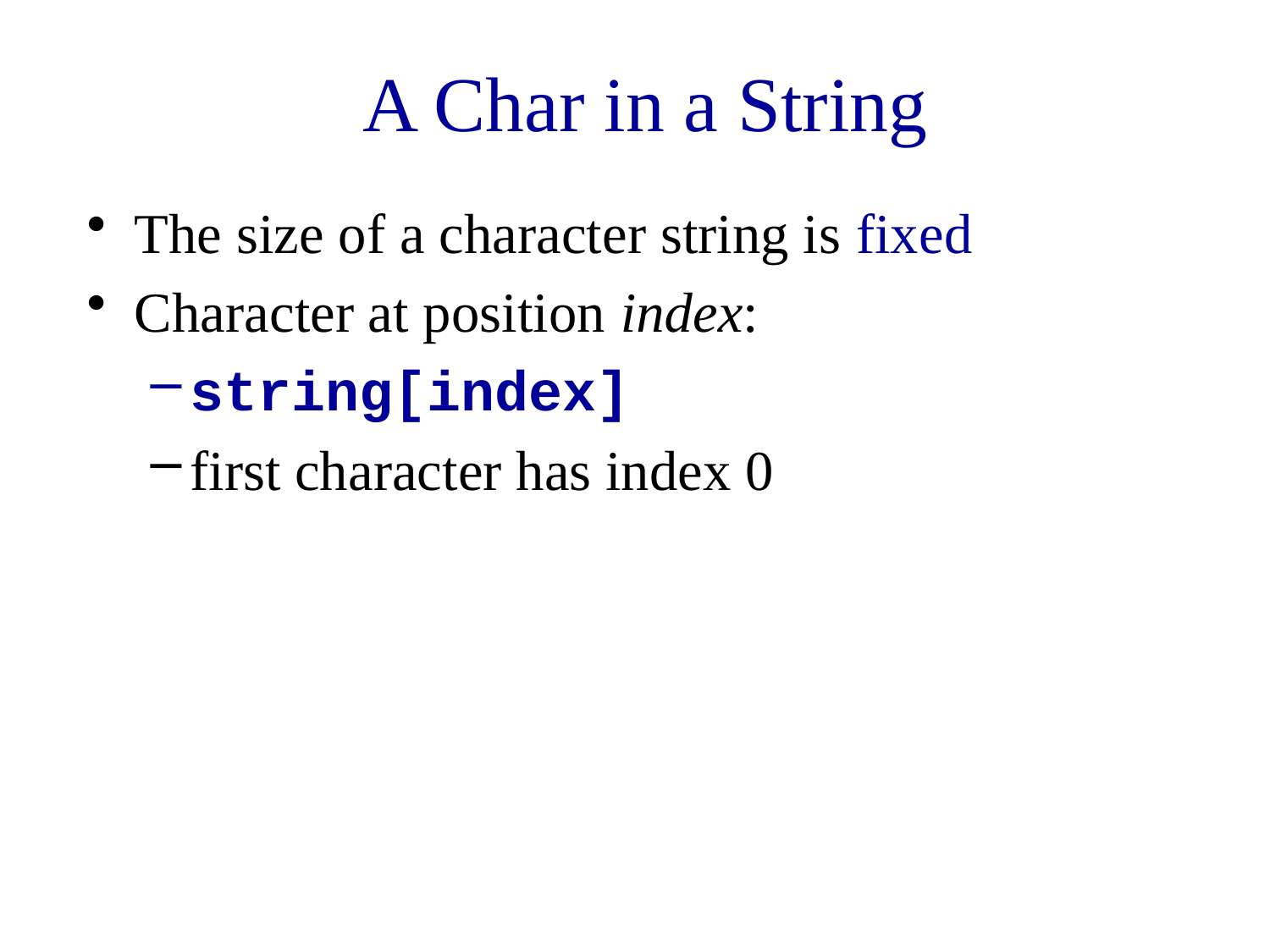

# A Char in a String
The size of a character string is fixed
Character at position index:
string[index]
first character has index 0